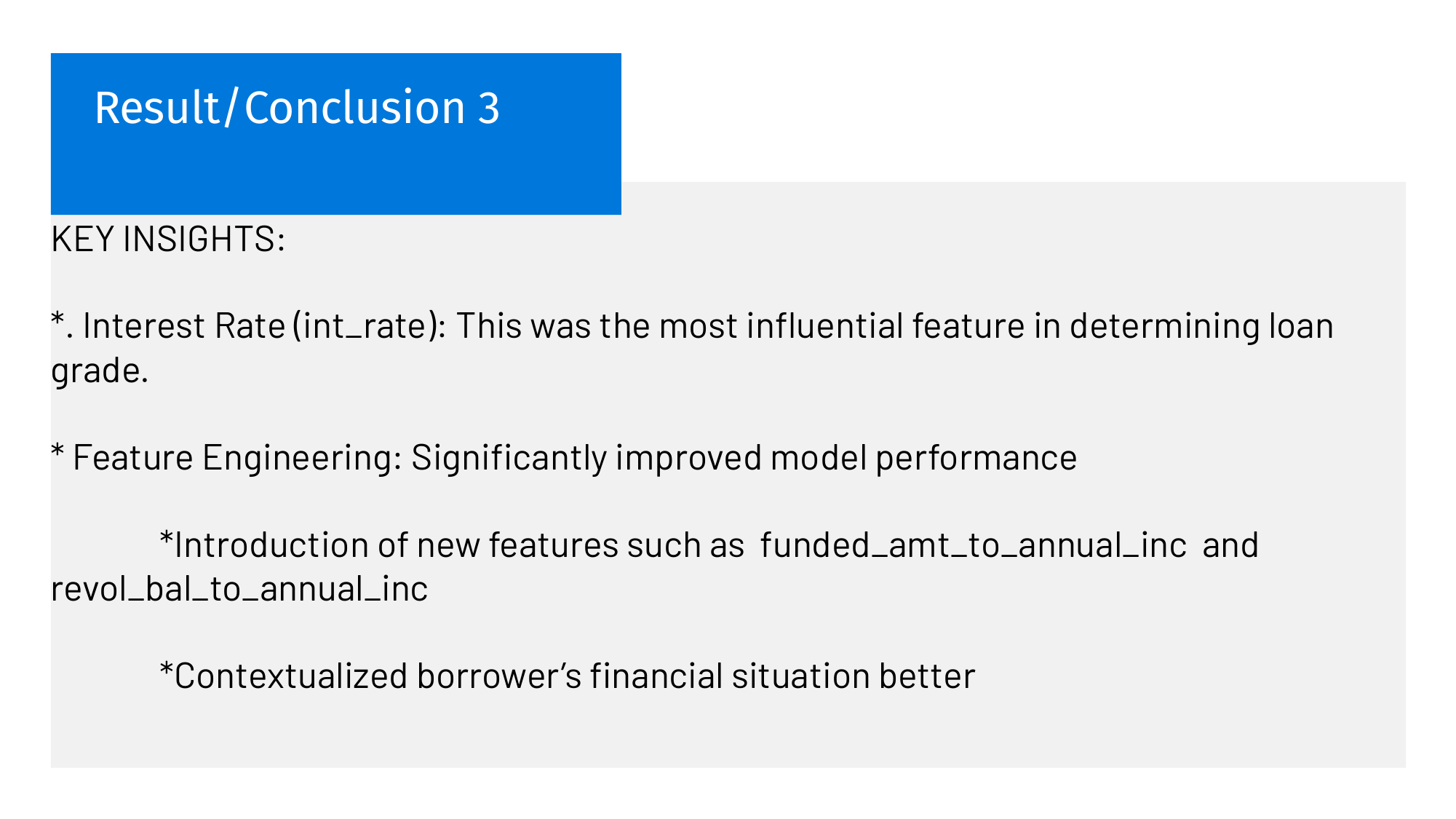

# Result/Conclusion 3

KEY INSIGHTS:

*. Interest Rate (int_rate): This was the most influential feature in determining loan grade.

* Feature Engineering: Significantly improved model performance

	*Introduction of new features such as  funded_amt_to_annual_inc  and 	revol_bal_to_annual_inc

	*Contextualized borrower’s financial situation better